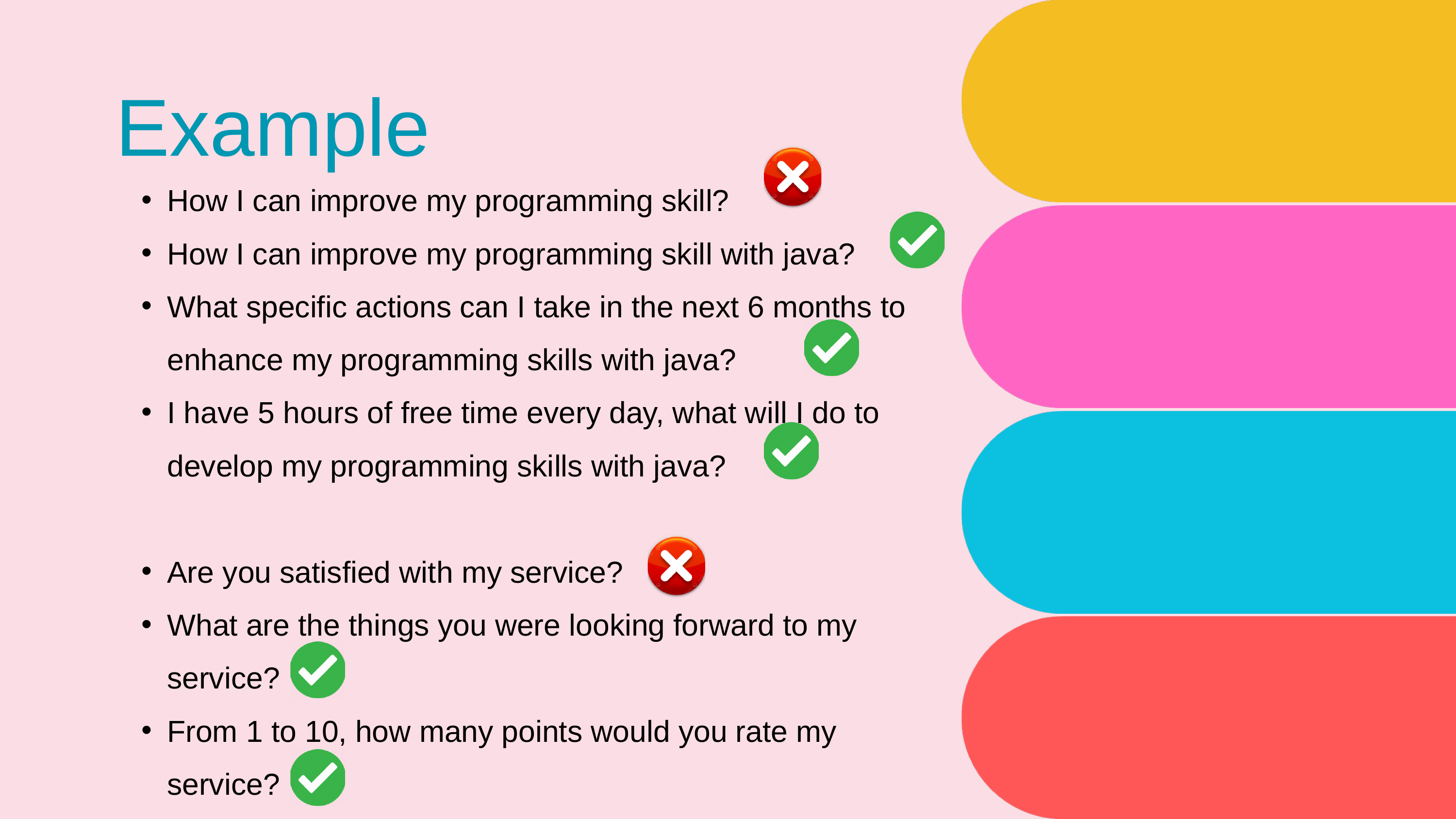

Example

How I can improve my programming skill?
How I can improve my programming skill with java?
What specific actions can I take in the next 6 months to enhance my programming skills with java?
I have 5 hours of free time every day, what will I do to develop my programming skills with java?

Are you satisfied with my service?
What are the things you were looking forward to my service?
From 1 to 10, how many points would you rate my service?